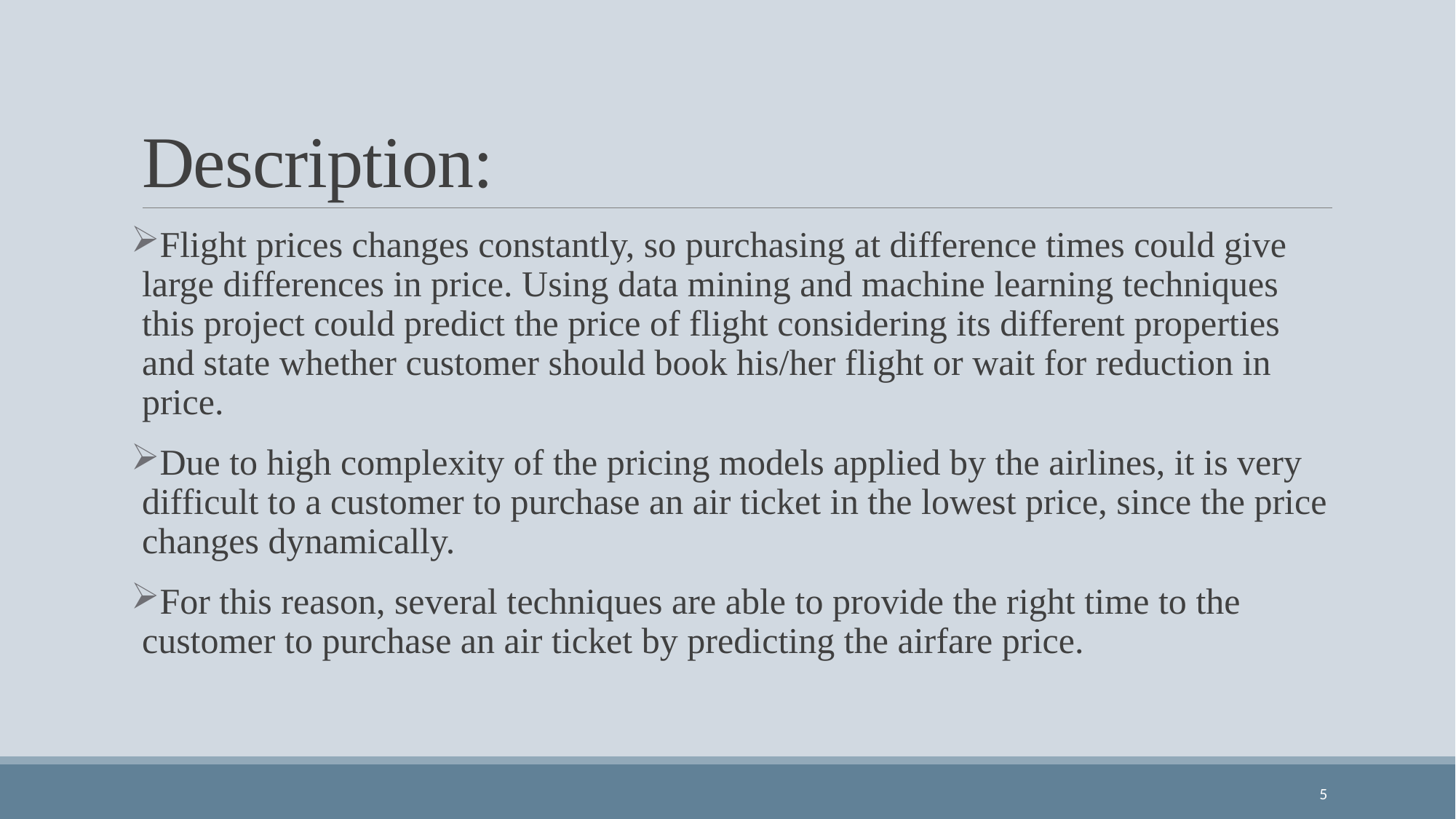

# Description:
Flight prices changes constantly, so purchasing at difference times could give large differences in price. Using data mining and machine learning techniques this project could predict the price of flight considering its different properties and state whether customer should book his/her flight or wait for reduction in price.
Due to high complexity of the pricing models applied by the airlines, it is very difficult to a customer to purchase an air ticket in the lowest price, since the price changes dynamically.
For this reason, several techniques are able to provide the right time to the customer to purchase an air ticket by predicting the airfare price.

5